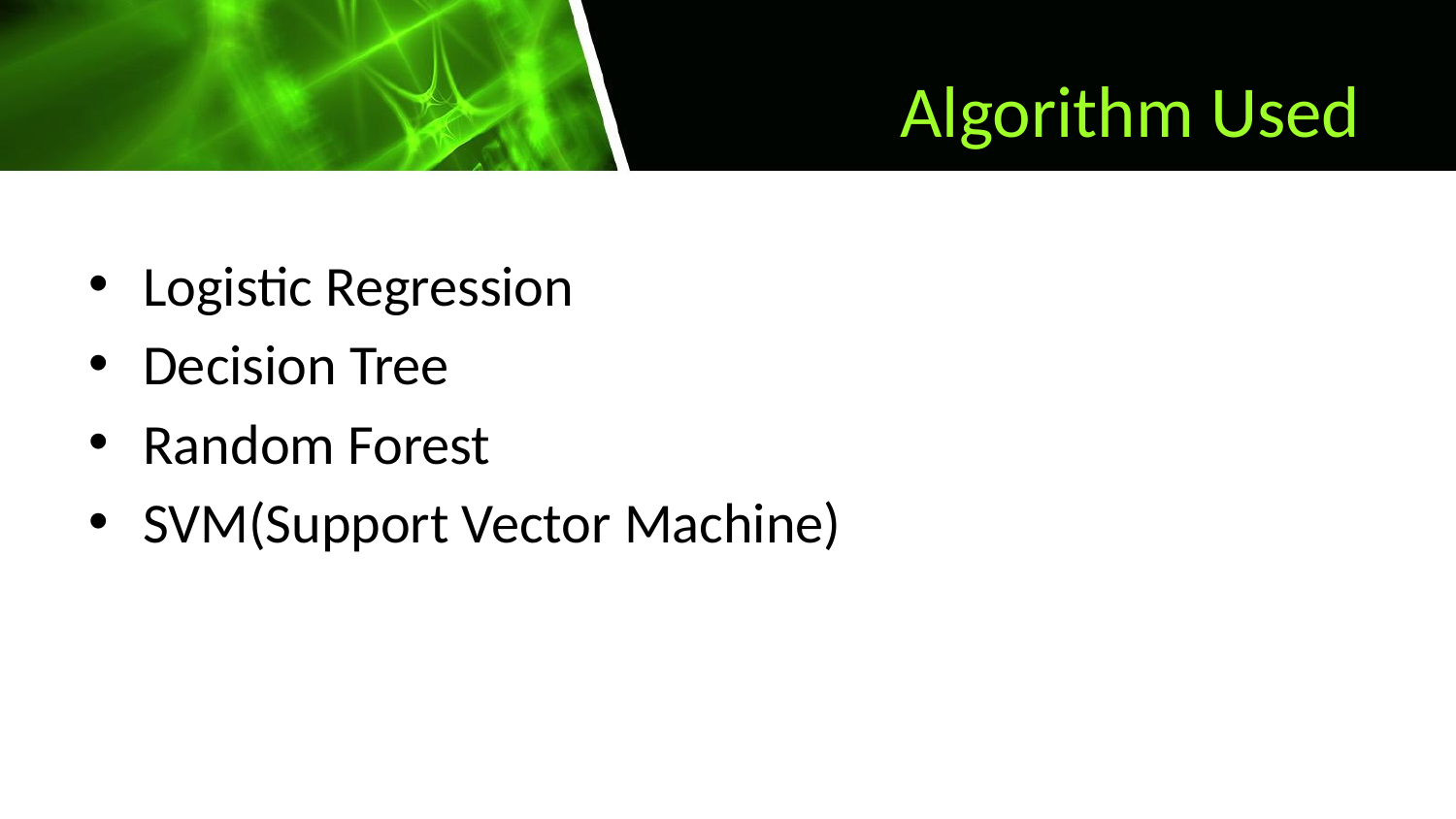

# Algorithm Used
Logistic Regression
Decision Tree
Random Forest
SVM(Support Vector Machine)